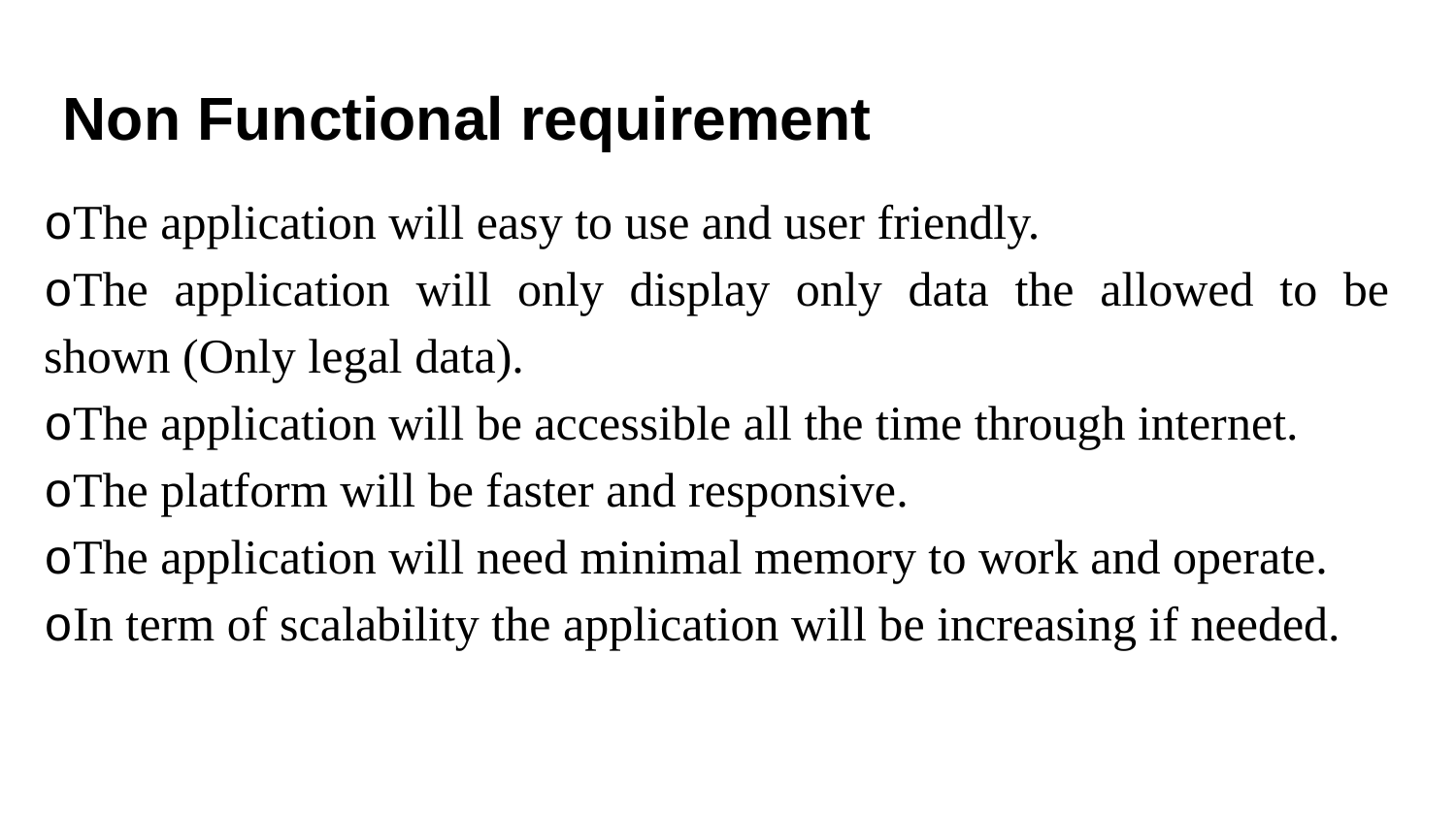

# Non Functional requirement
oThe application will easy to use and user friendly.
oThe application will only display only data the allowed to be shown (Only legal data).
oThe application will be accessible all the time through internet.
oThe platform will be faster and responsive.
oThe application will need minimal memory to work and operate.
oIn term of scalability the application will be increasing if needed.